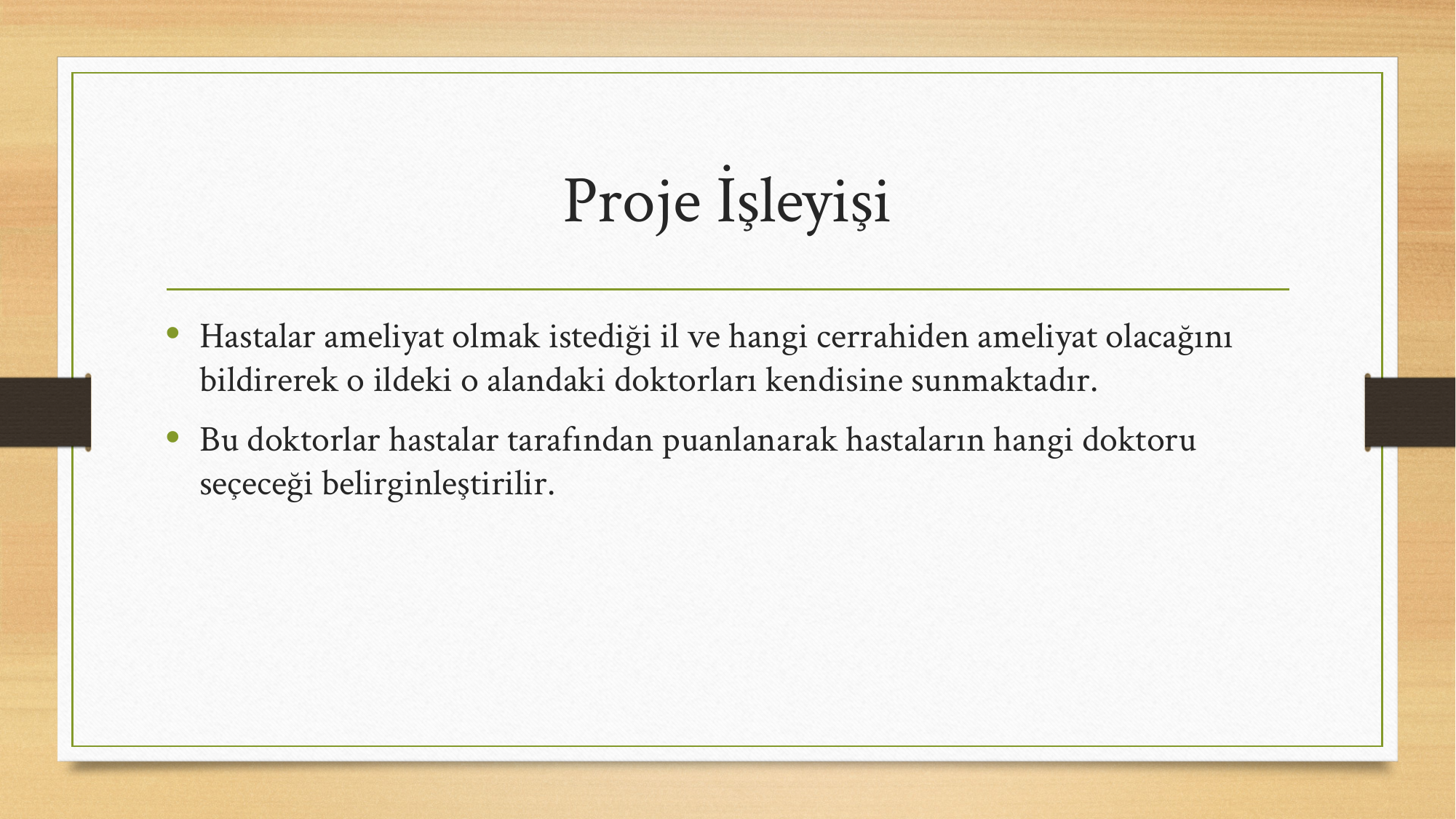

# Proje İşleyişi
Hastalar ameliyat olmak istediği il ve hangi cerrahiden ameliyat olacağını bildirerek o ildeki o alandaki doktorları kendisine sunmaktadır.
Bu doktorlar hastalar tarafından puanlanarak hastaların hangi doktoru seçeceği belirginleştirilir.